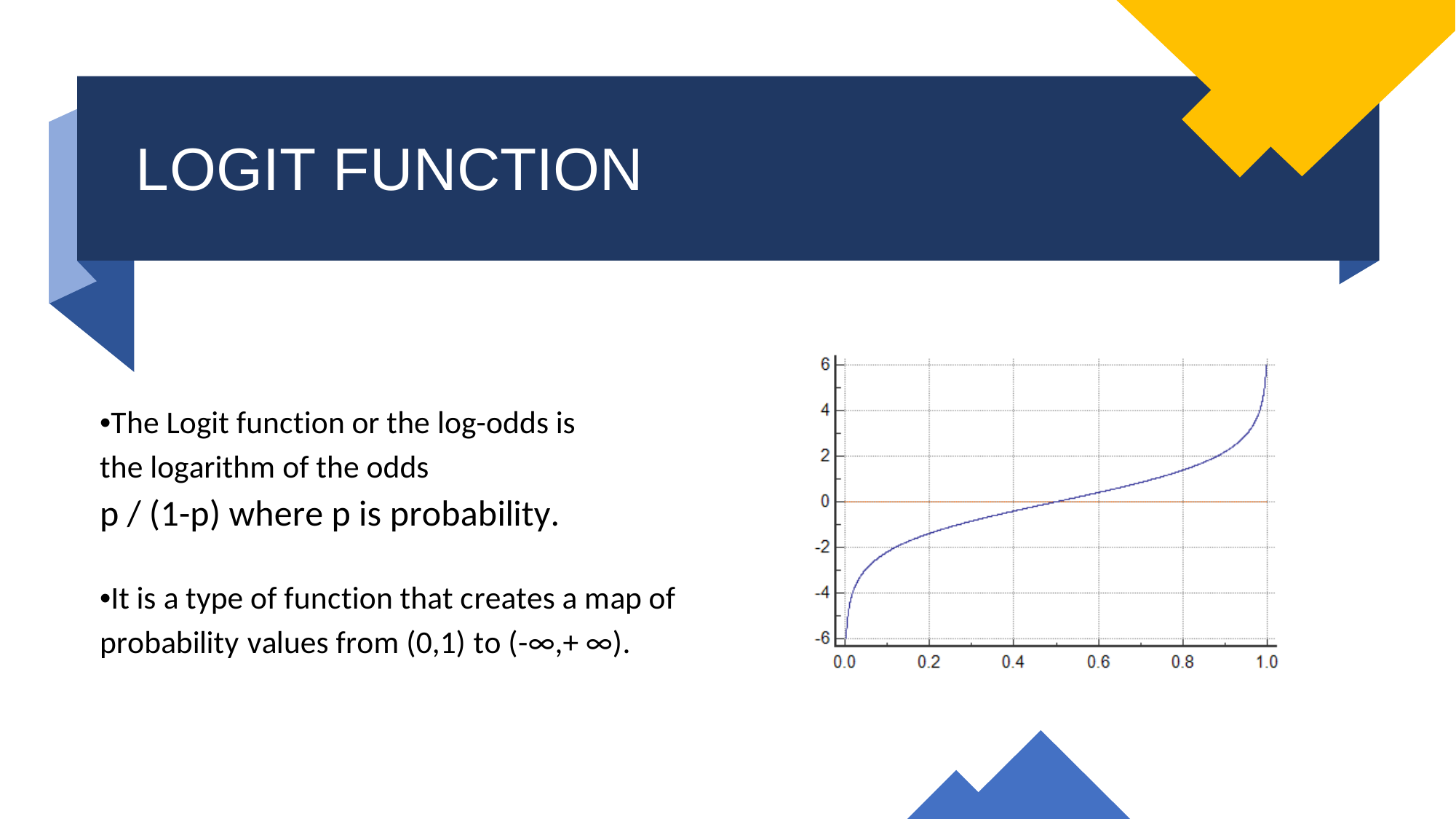

LOGIT FUNCTION

•The Logit function or the log-odds is
the logarithm of the odds
p / (1-p) where p is probability.
•It is a type of function that creates a map of
probability values from (0,1) to (-∞,+ ∞).